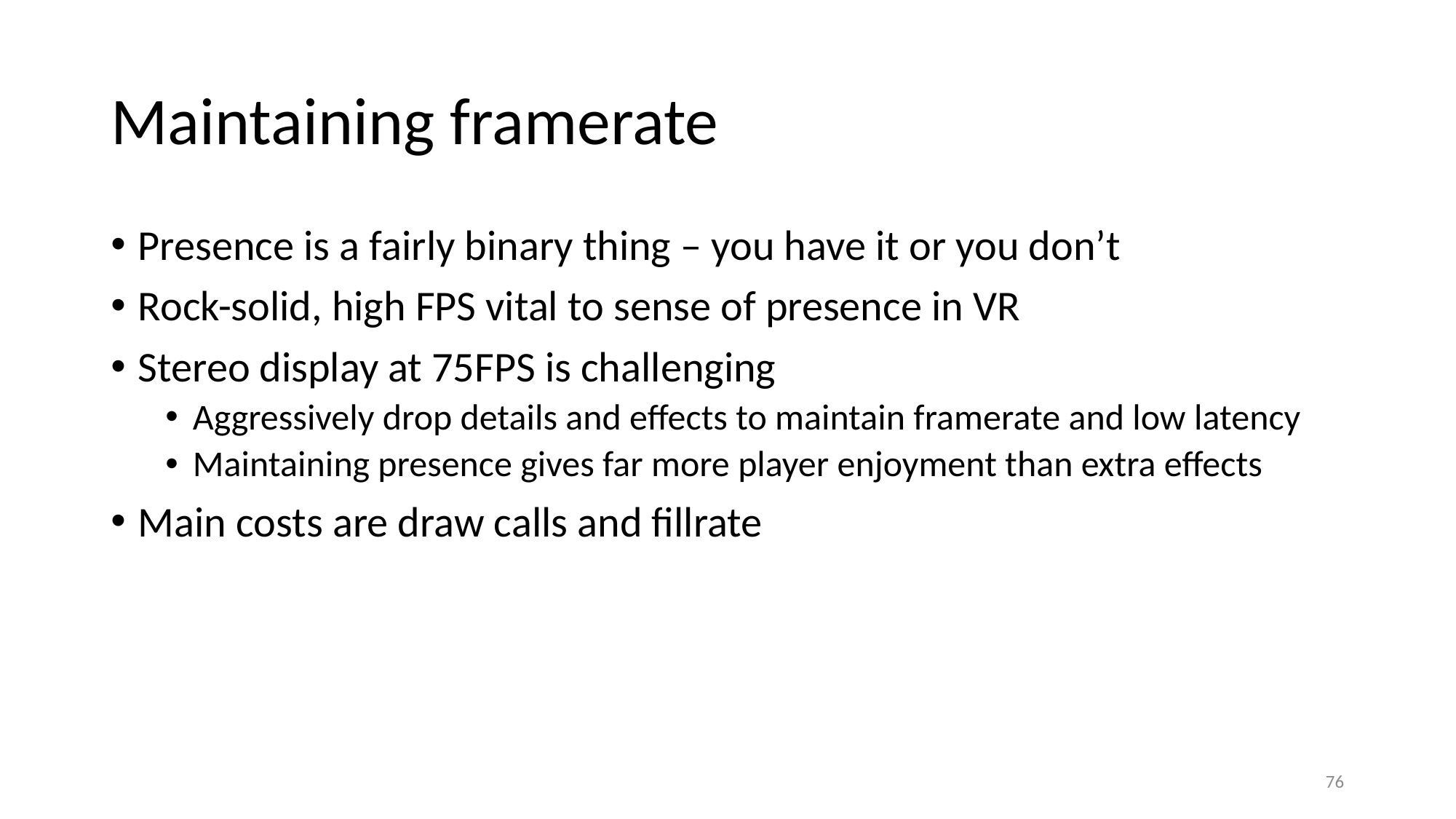

# Maintaining framerate
Presence is a fairly binary thing – you have it or you don’t
Rock-solid, high FPS vital to sense of presence in VR
Stereo display at 75FPS is challenging
Aggressively drop details and effects to maintain framerate and low latency
Maintaining presence gives far more player enjoyment than extra effects
Main costs are draw calls and fillrate

76